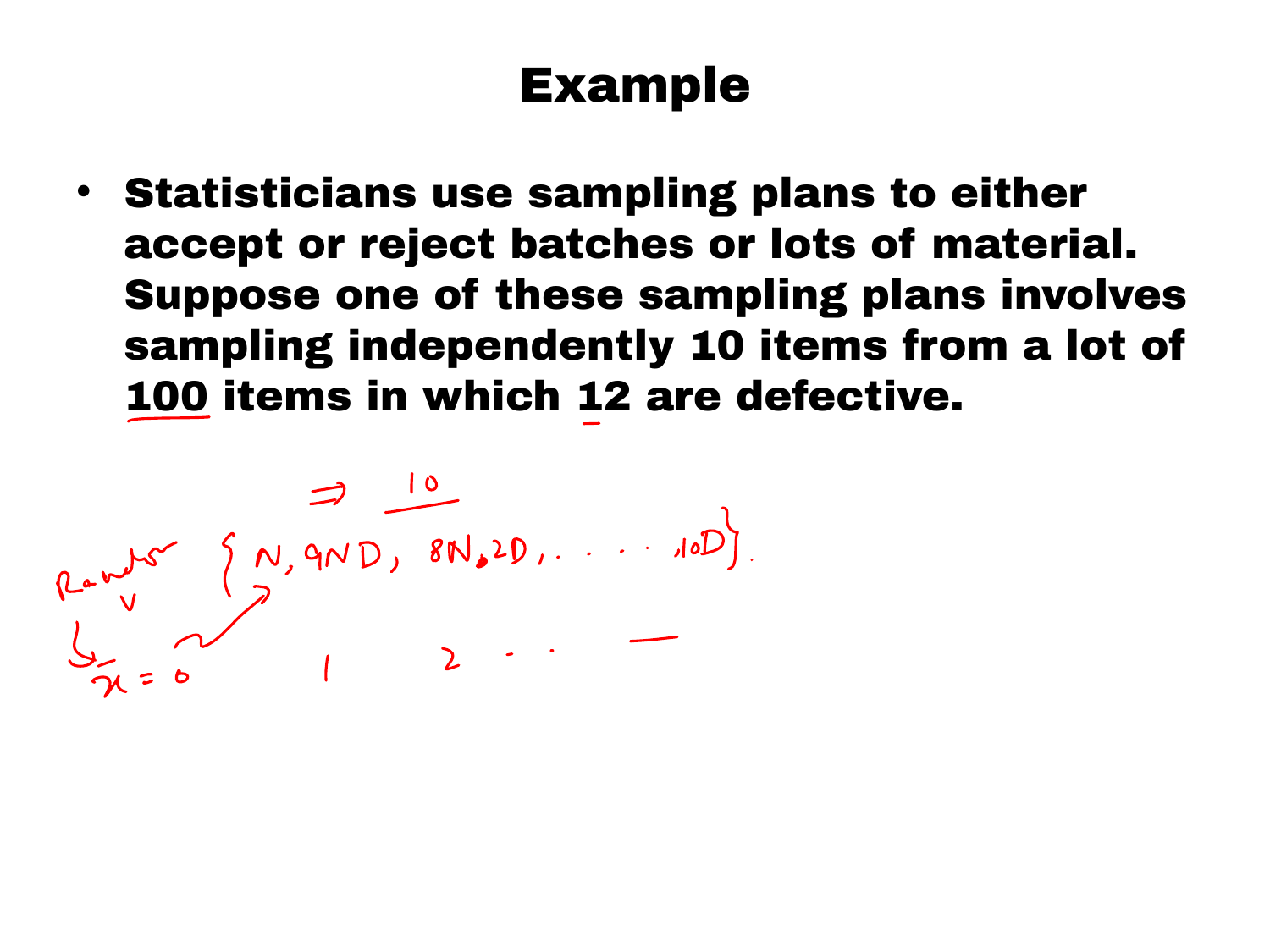

# Example
Statisticians use sampling plans to either accept or reject batches or lots of material. Suppose one of these sampling plans involves sampling independently 10 items from a lot of 100 items in which 12 are defective.